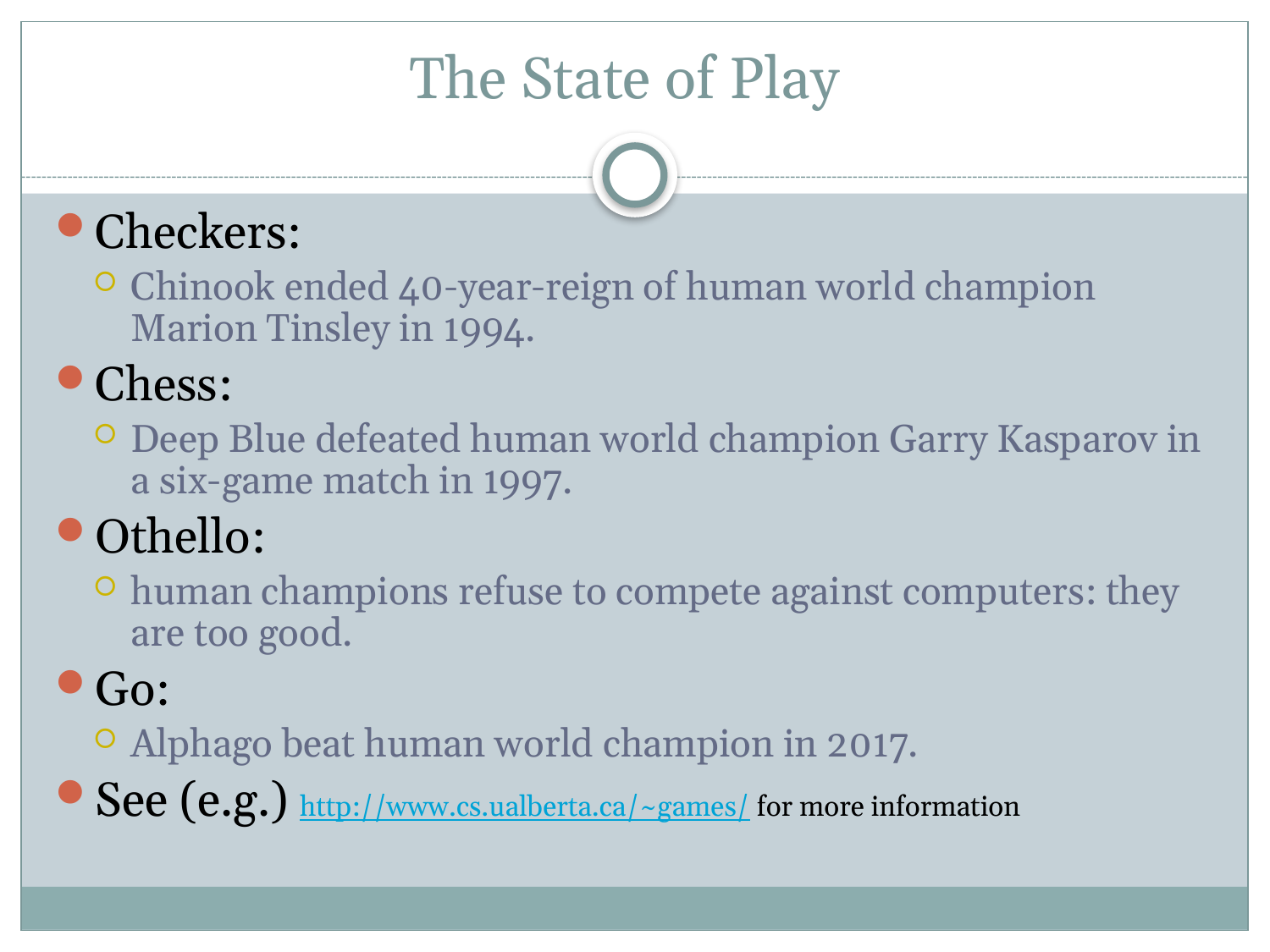

# The State of Play
Checkers:
Chinook ended 40-year-reign of human world champion Marion Tinsley in 1994.
Chess:
Deep Blue defeated human world champion Garry Kasparov in a six-game match in 1997.
Othello:
human champions refuse to compete against computers: they are too good.
Go:
Alphago beat human world champion in 2017.
See (e.g.) http://www.cs.ualberta.ca/~games/ for more information